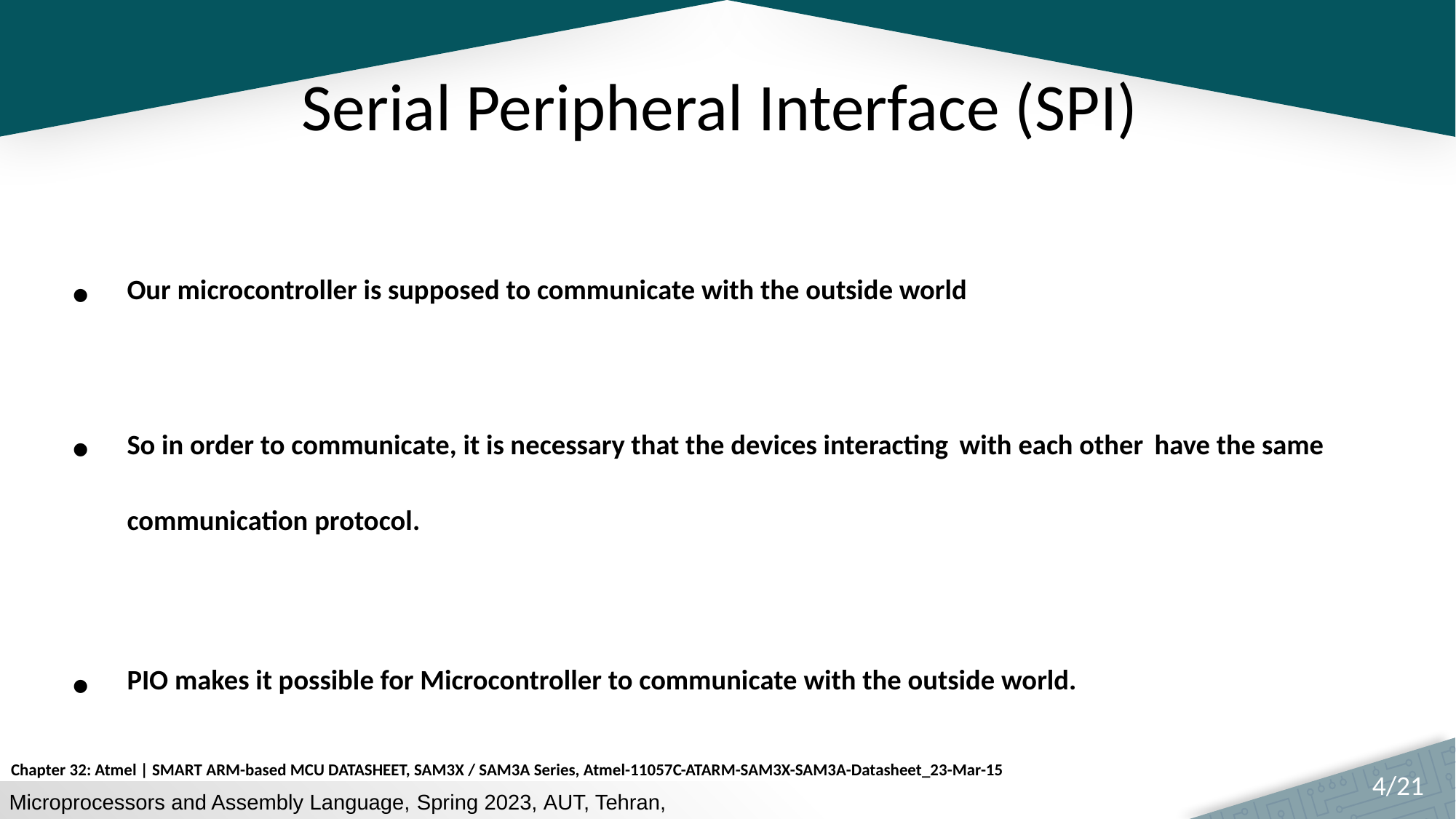

# Serial Peripheral Interface (SPI)

Our microcontroller is supposed to communicate with the outside world

So in order to communicate, it is necessary that the devices interacting with each other have the same communication protocol.

PIO makes it possible for Microcontroller to communicate with the outside world.
Chapter 32: Atmel | SMART ARM-based MCU DATASHEET, SAM3X / SAM3A Series, Atmel-11057C-ATARM-SAM3X-SAM3A-Datasheet_23-Mar-15
4/21